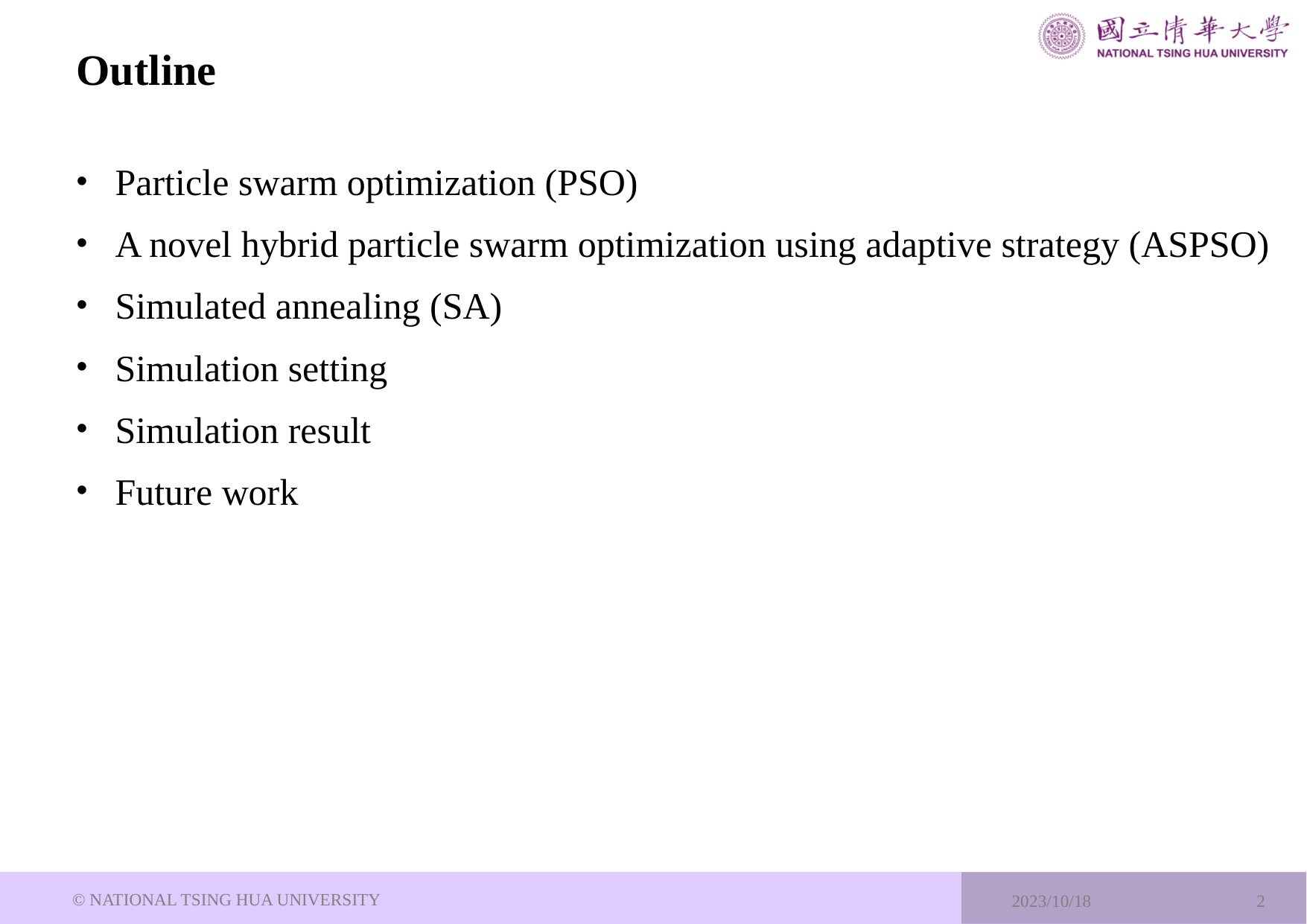

# Outline
Particle swarm optimization (PSO)
A novel hybrid particle swarm optimization using adaptive strategy (ASPSO)
Simulated annealing (SA)
Simulation setting
Simulation result
Future work

© NATIONAL TSING HUA UNIVERSITY
2023/10/18
2